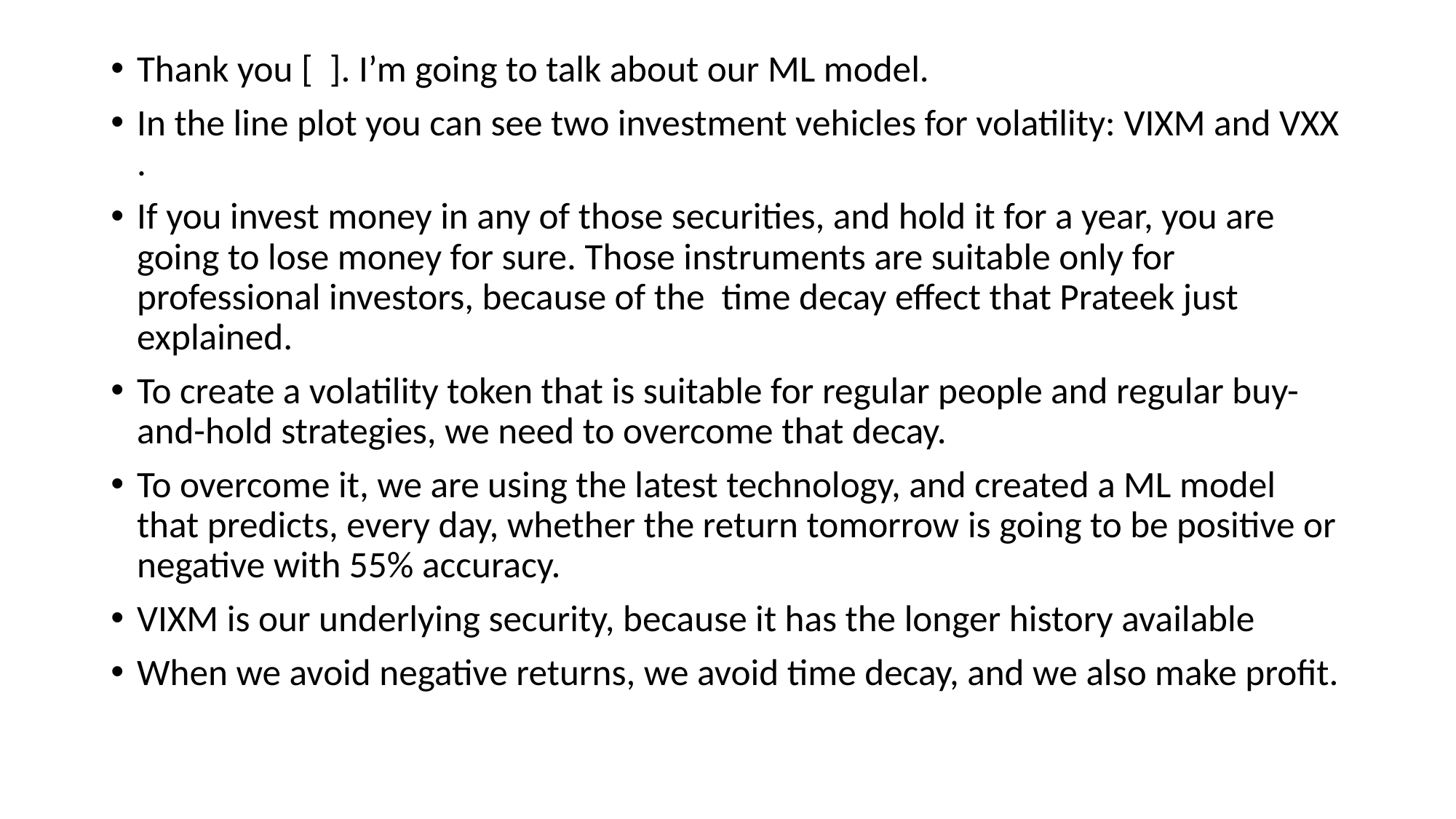

Thank you [  ]. I’m going to talk about our ML model.
In the line plot you can see two investment vehicles for volatility: VIXM and VXX .
If you invest money in any of those securities, and hold it for a year, you are going to lose money for sure. Those instruments are suitable only for professional investors, because of the  time decay effect that Prateek just explained.
To create a volatility token that is suitable for regular people and regular buy-and-hold strategies, we need to overcome that decay.
To overcome it, we are using the latest technology, and created a ML model that predicts, every day, whether the return tomorrow is going to be positive or negative with 55% accuracy.
VIXM is our underlying security, because it has the longer history available
When we avoid negative returns, we avoid time decay, and we also make profit.